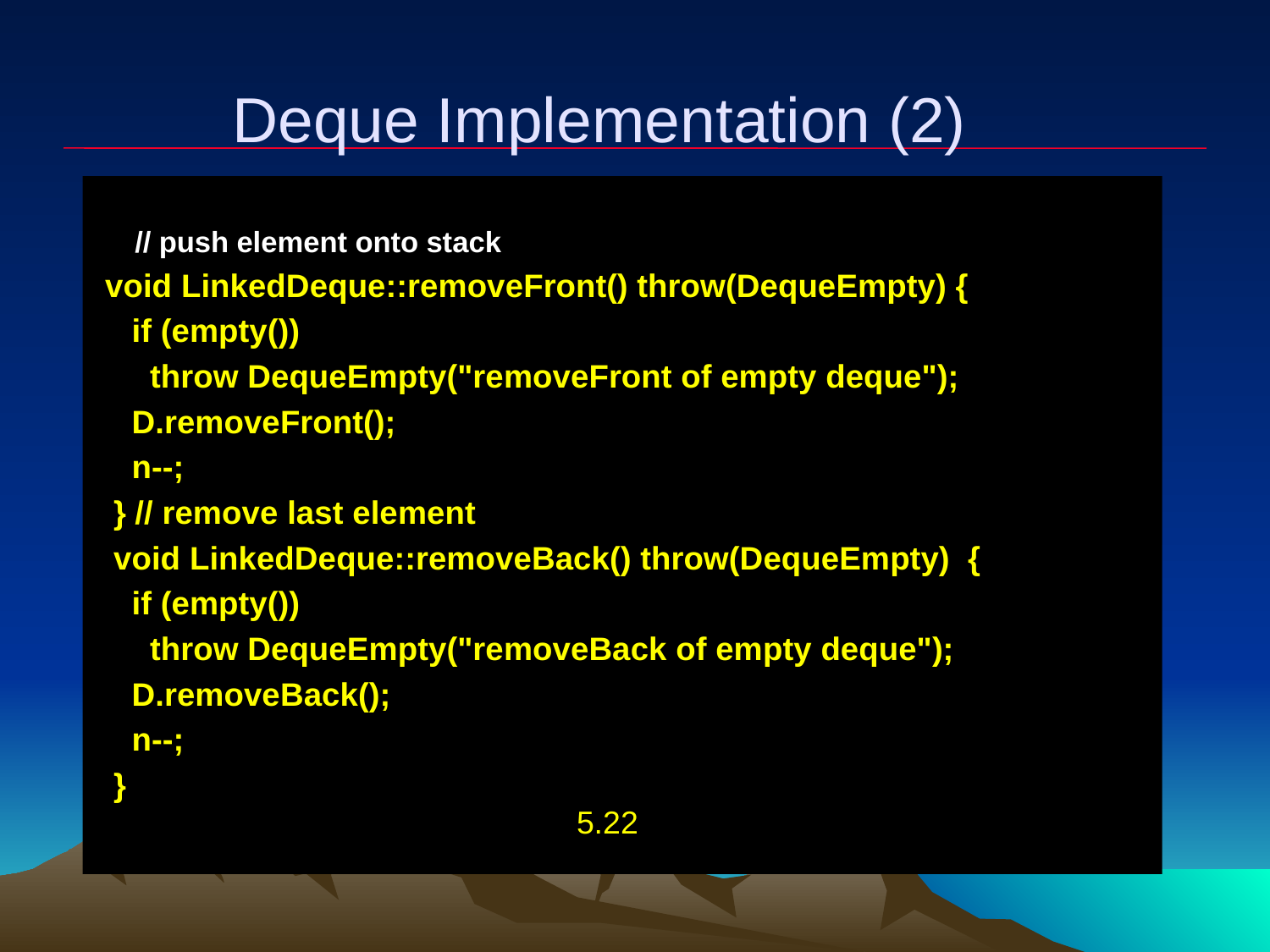

# Deque Implementation (2)

						// push element onto stack
  void LinkedDeque::removeFront() throw(DequeEmpty) {
    if (empty())
      throw DequeEmpty("removeFront of empty deque");
    D.removeFront();
    n--;
  }					// remove last element
  void LinkedDeque::removeBack() throw(DequeEmpty)  {
    if (empty())
      throw DequeEmpty("removeBack of empty deque");
    D.removeBack();
    n--;
  }

5.22